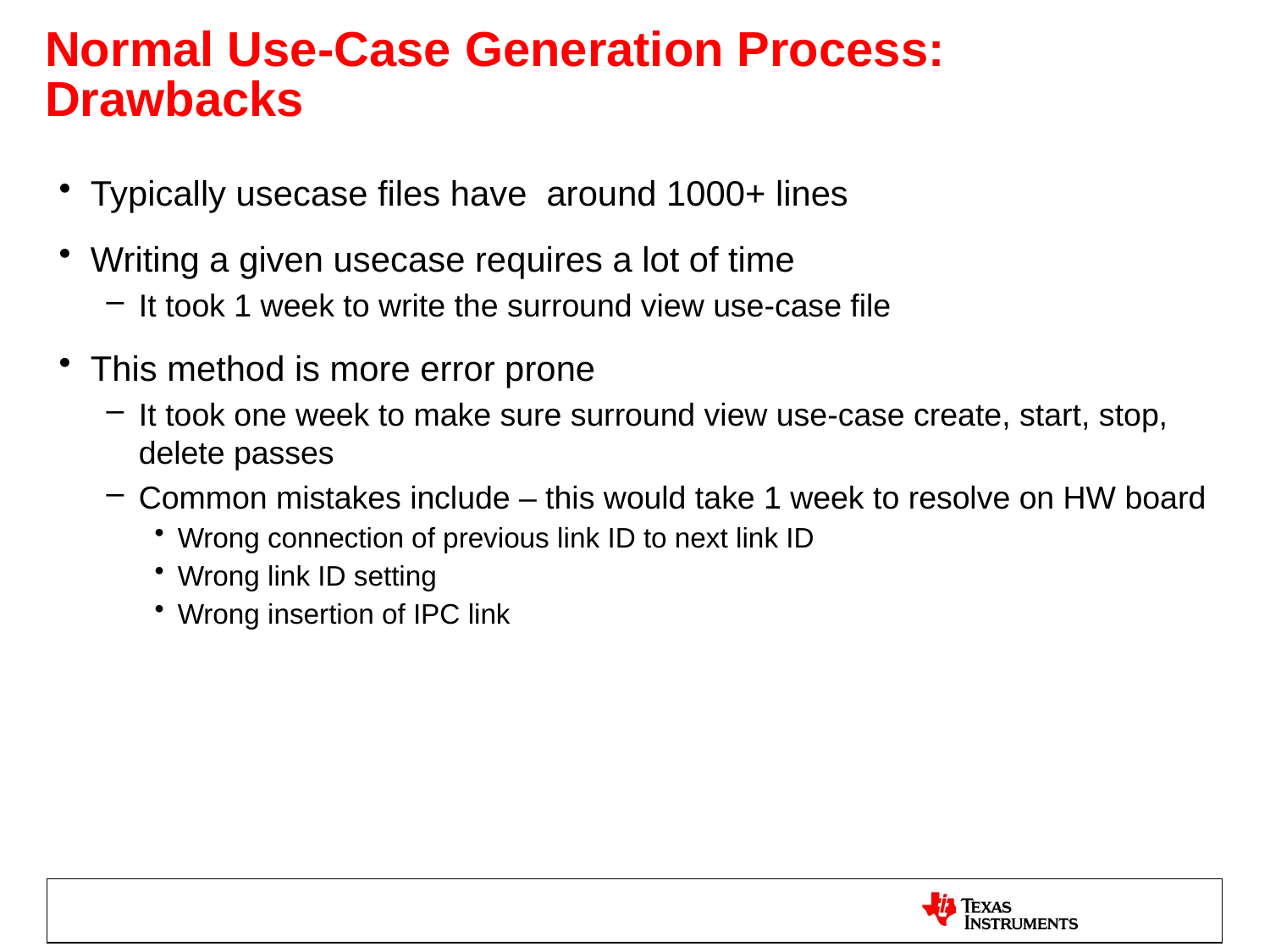

# Normal Use-Case Generation Process: Drawbacks
Typically usecase files have  around 1000+ lines
Writing a given usecase requires a lot of time
It took 1 week to write the surround view use-case file
This method is more error prone
It took one week to make sure surround view use-case create, start, stop, delete passes
Common mistakes include – this would take 1 week to resolve on HW board
Wrong connection of previous link ID to next link ID
Wrong link ID setting
Wrong insertion of IPC link